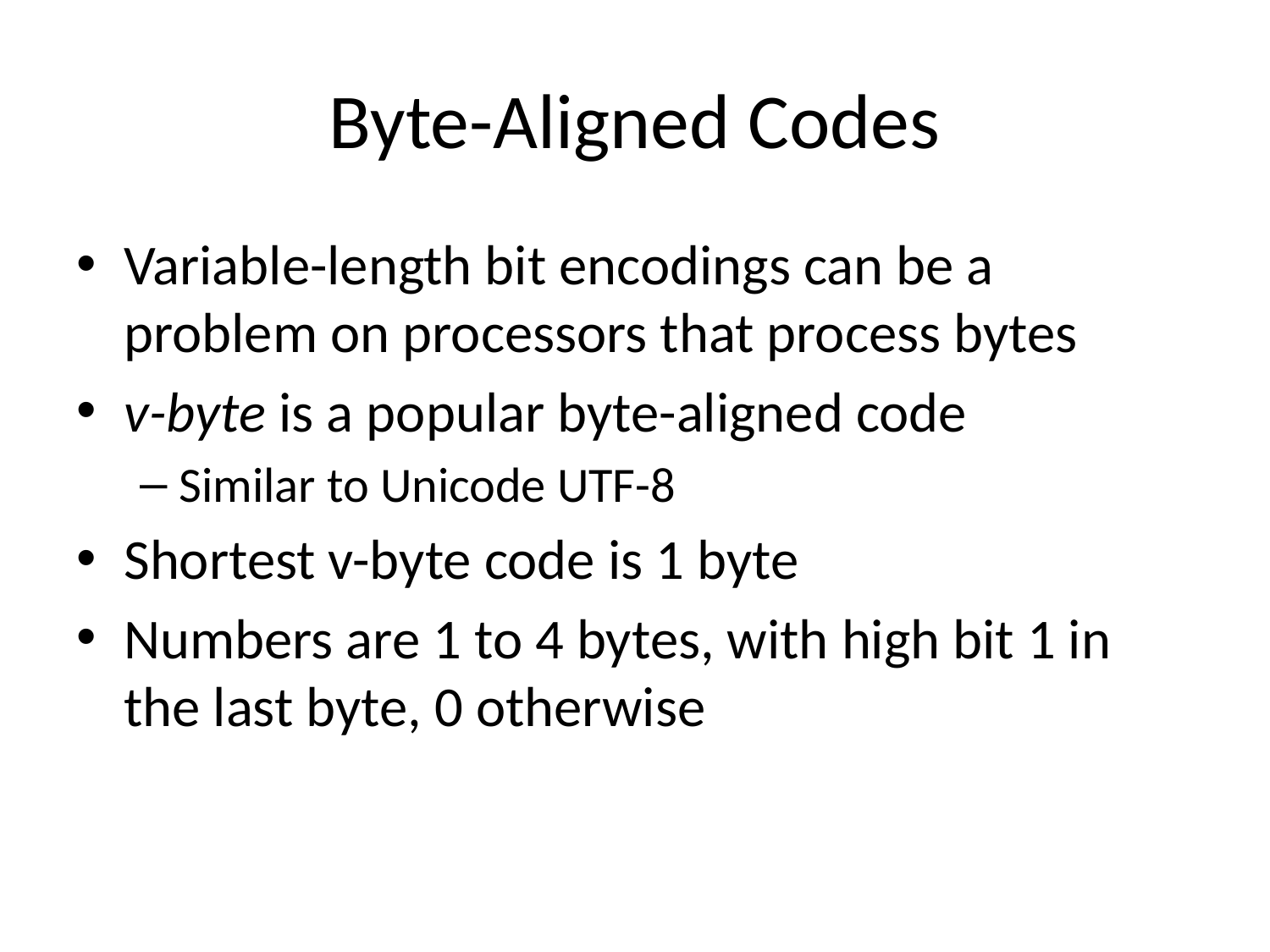

# Byte-Aligned Codes
Variable-length bit encodings can be a problem on processors that process bytes
v-byte is a popular byte-aligned code
Similar to Unicode UTF-8
Shortest v-byte code is 1 byte
Numbers are 1 to 4 bytes, with high bit 1 in the last byte, 0 otherwise